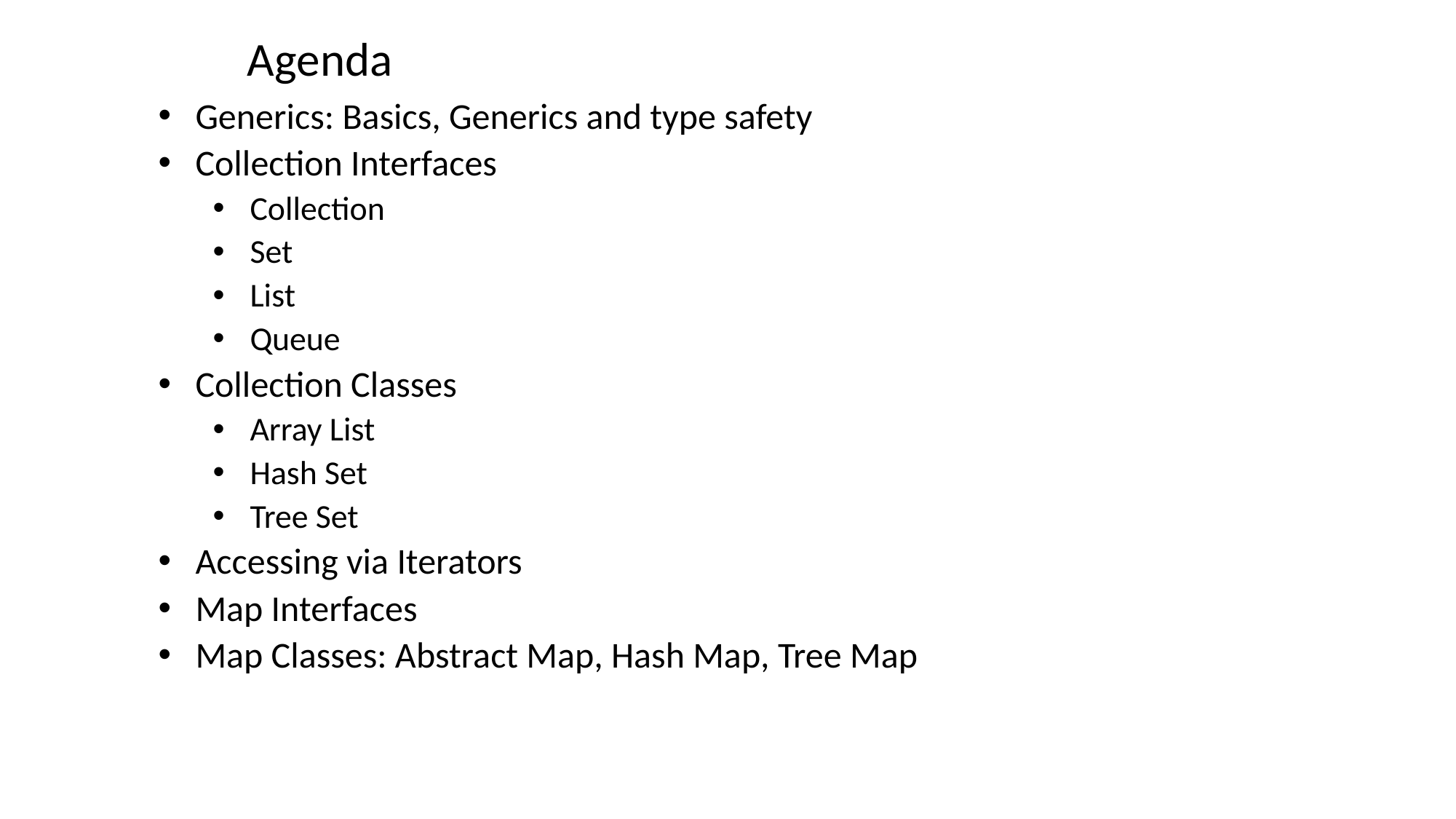

# Agenda
Generics: Basics, Generics and type safety
Collection Interfaces
Collection
Set
List
Queue
Collection Classes
Array List
Hash Set
Tree Set
Accessing via Iterators
Map Interfaces
Map Classes: Abstract Map, Hash Map, Tree Map